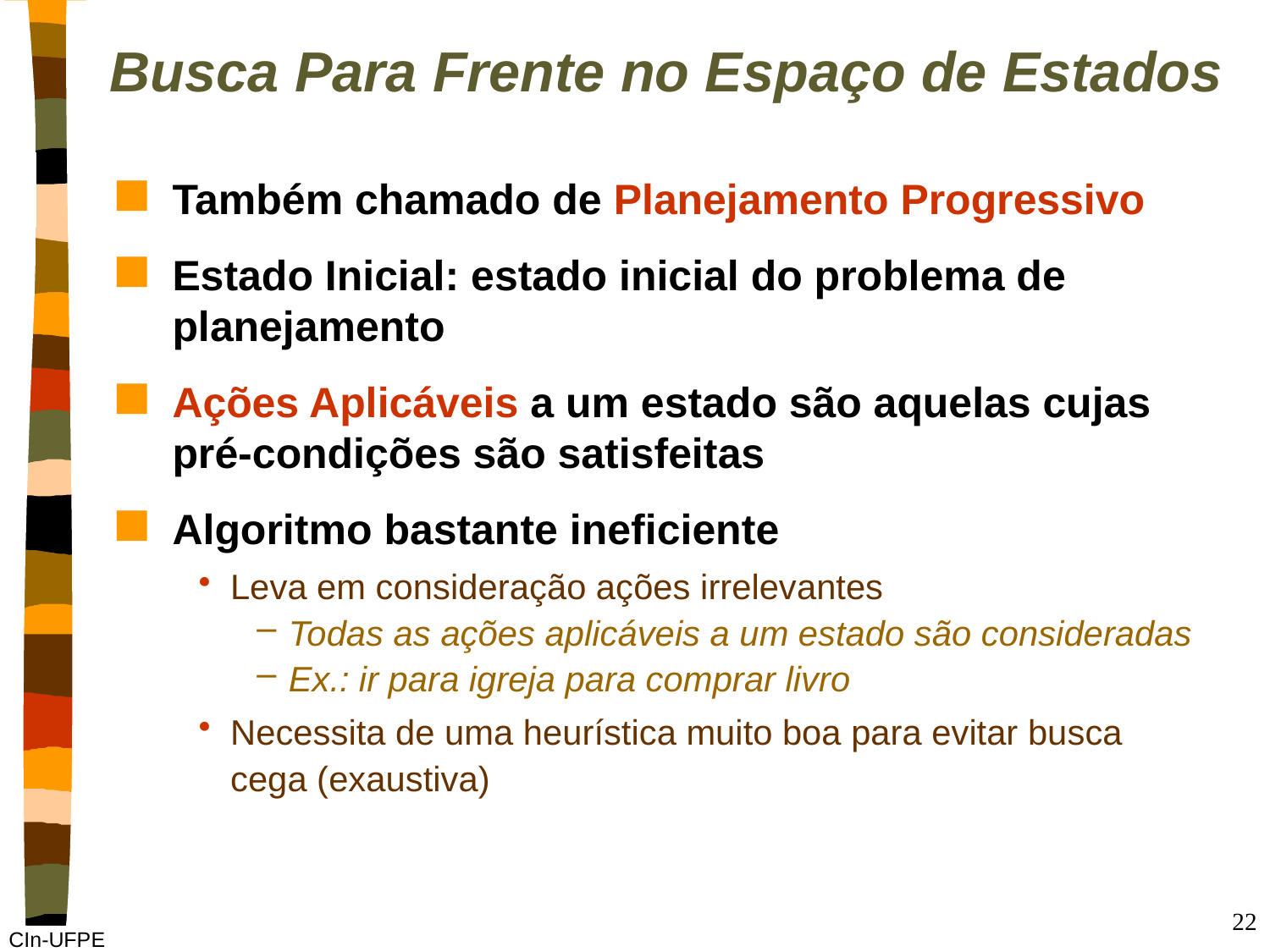

# Busca Para Frente no Espaço de Estados
Também chamado de Planejamento Progressivo
Estado Inicial: estado inicial do problema de planejamento
Ações Aplicáveis a um estado são aquelas cujas pré-condições são satisfeitas
Algoritmo bastante ineficiente
Leva em consideração ações irrelevantes
Todas as ações aplicáveis a um estado são consideradas
Ex.: ir para igreja para comprar livro
Necessita de uma heurística muito boa para evitar busca cega (exaustiva)
22